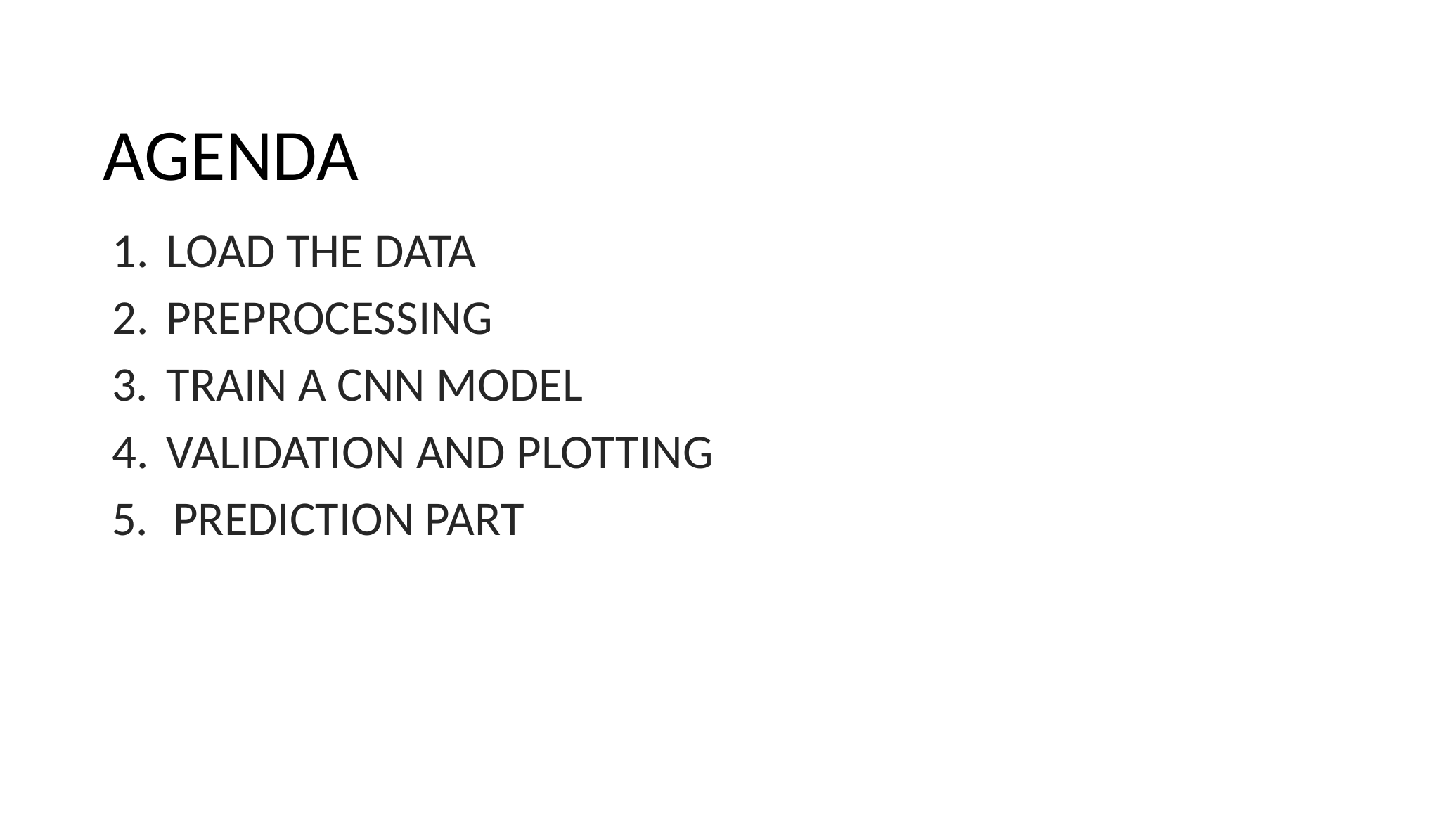

# AGENDA
LOAD THE DATA
PREPROCESSING
TRAIN A CNN MODEL
VALIDATION AND PLOTTING
PREDICTION PART